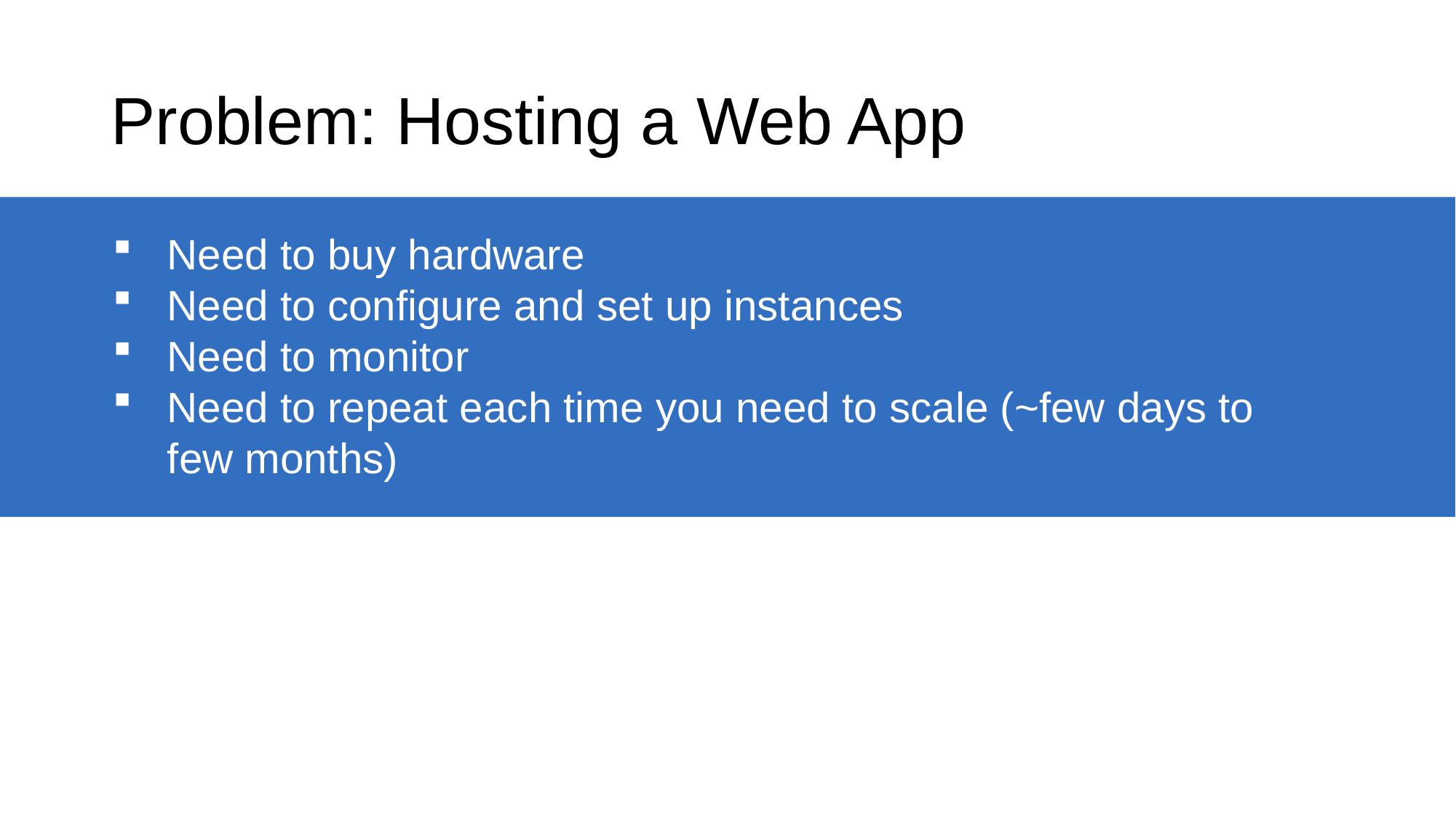

# Problem: Hosting a Web App

Need to buy hardware
Need to configure and set up instances
Need to monitor
Need to repeat each time you need to scale (~few days to few months)